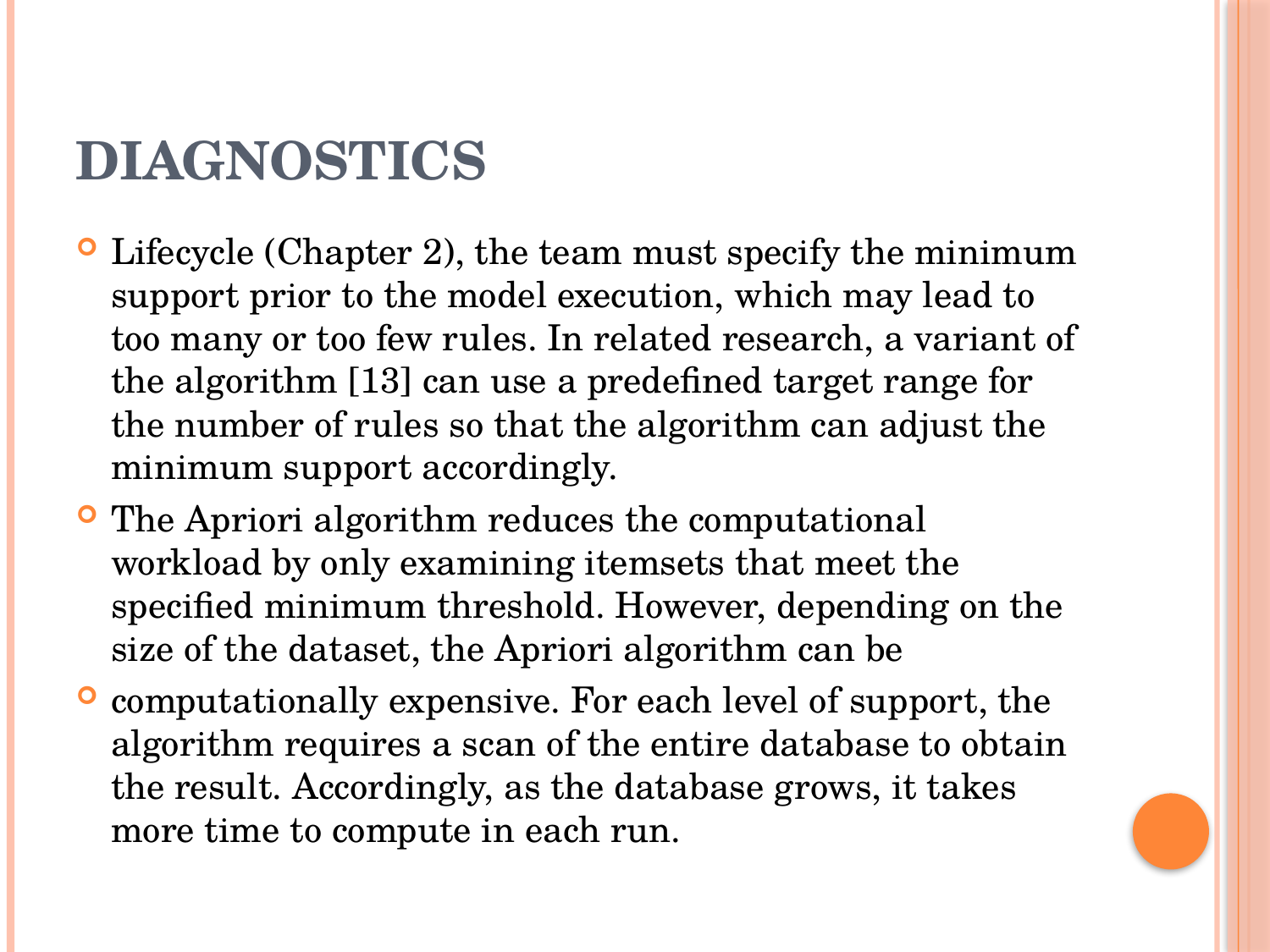

# Diagnostics
Lifecycle (Chapter 2), the team must specify the minimum support prior to the model execution, which may lead to too many or too few rules. In related research, a variant of the algorithm [13] can use a predefined target range for the number of rules so that the algorithm can adjust the minimum support accordingly.
The Apriori algorithm reduces the computational workload by only examining itemsets that meet the specified minimum threshold. However, depending on the size of the dataset, the Apriori algorithm can be
computationally expensive. For each level of support, the algorithm requires a scan of the entire database to obtain the result. Accordingly, as the database grows, it takes more time to compute in each run.